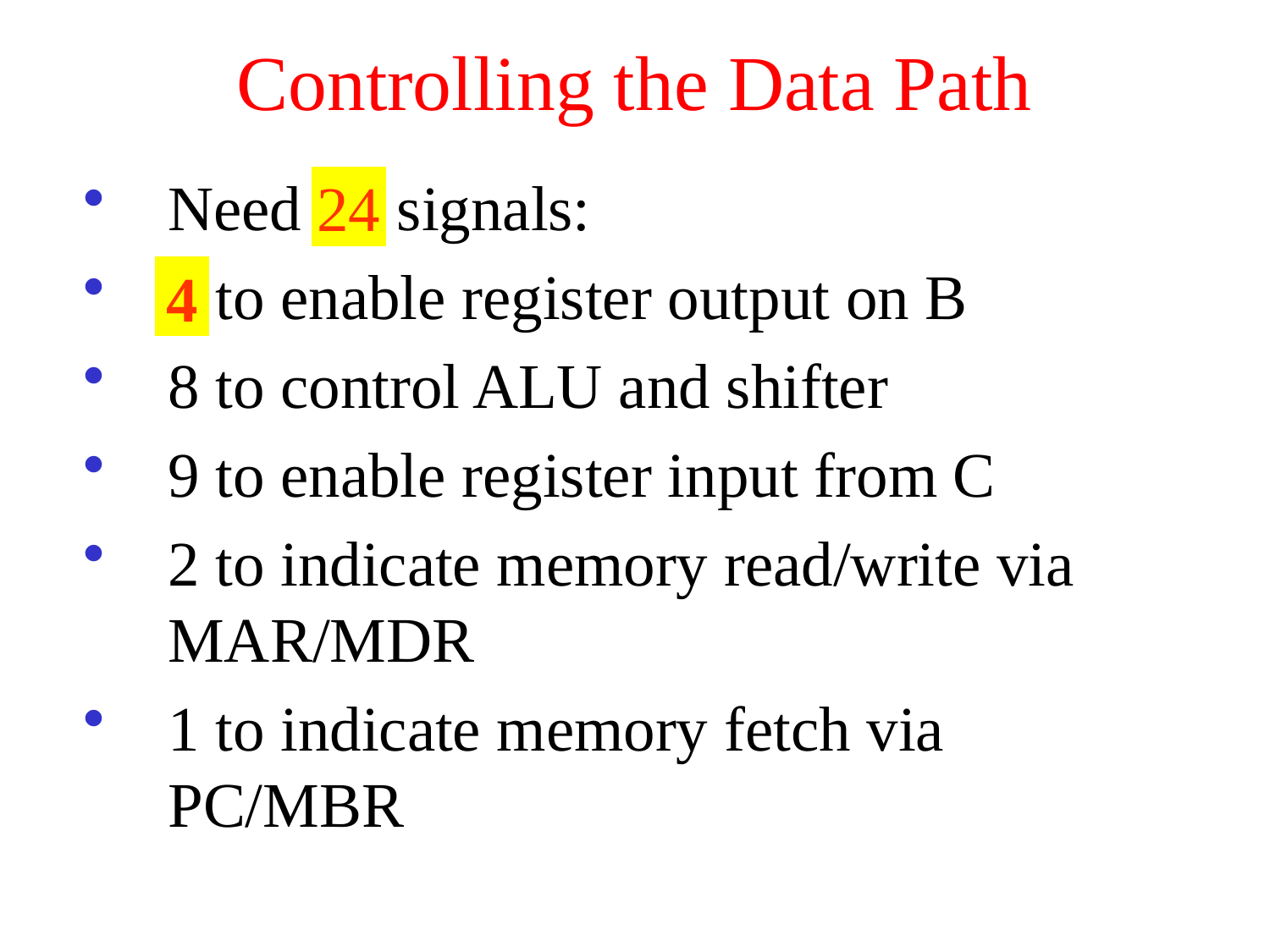

# Controlling the Data Path
Need 29 signals:
9 to enable register output on B
8 to control ALU and shifter
9 to enable register input from C
2 to indicate memory read/write via MAR/MDR
1 to indicate memory fetch via PC/MBR
24
4